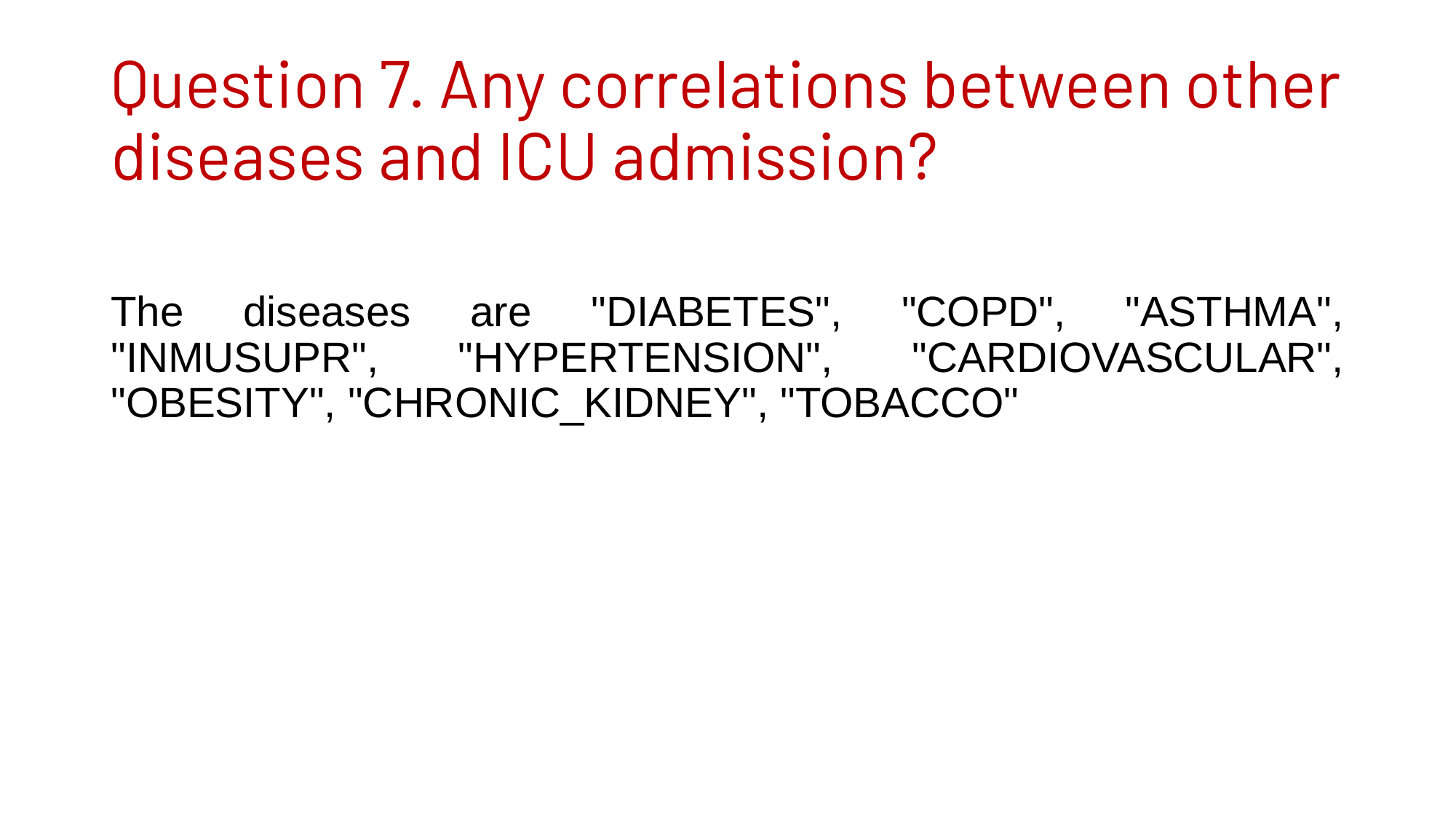

# Question 7. Any correlations between other diseases and ICU admission?

The diseases are "DIABETES", "COPD", "ASTHMA", "INMUSUPR", "HYPERTENSION", "CARDIOVASCULAR", "OBESITY", "CHRONIC_KIDNEY", "TOBACCO"